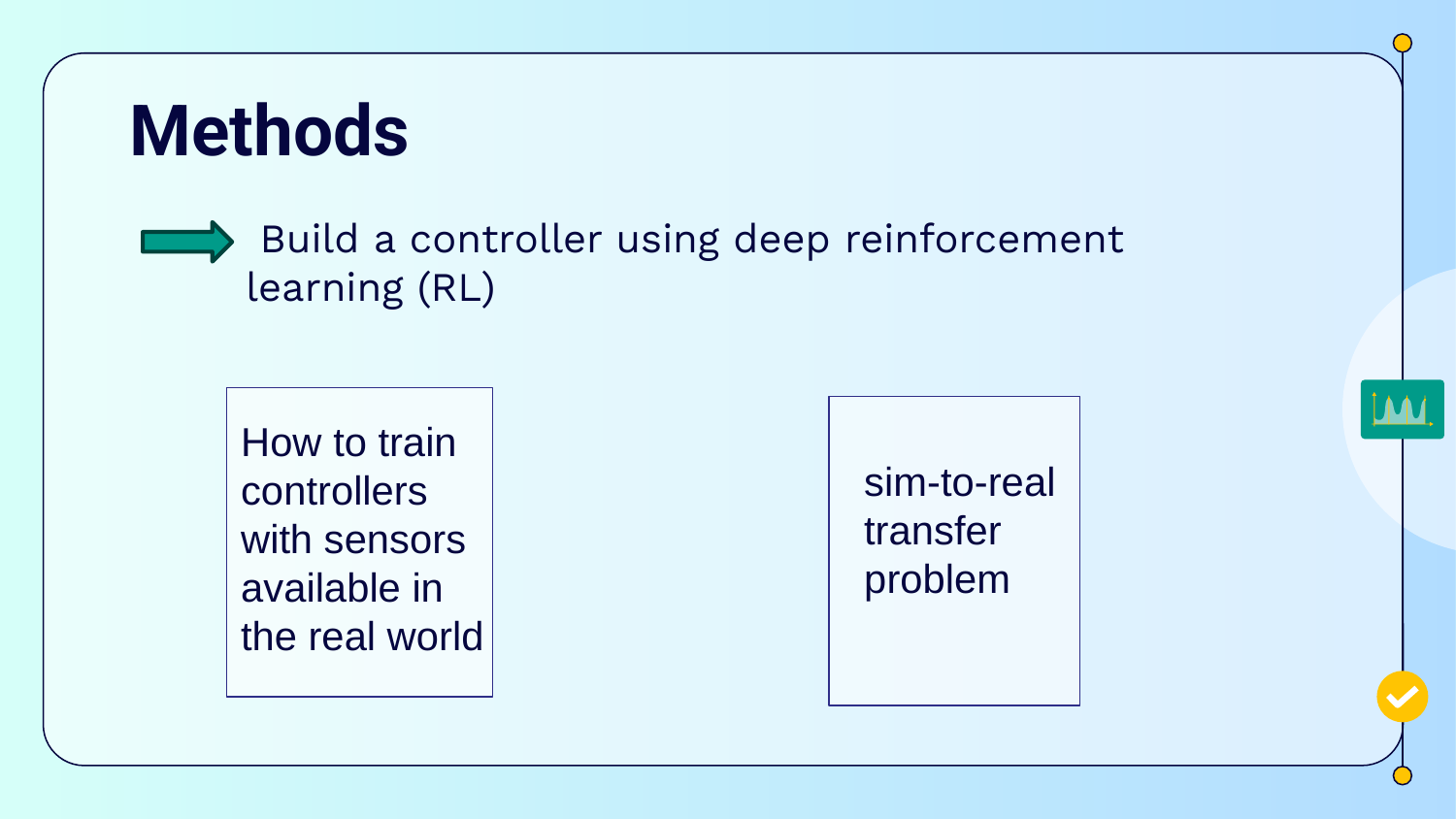

# Methods
 Build a controller using deep reinforcement learning (RL)

How to train controllers with sensors available in the real world
sim-to-real transfer problem